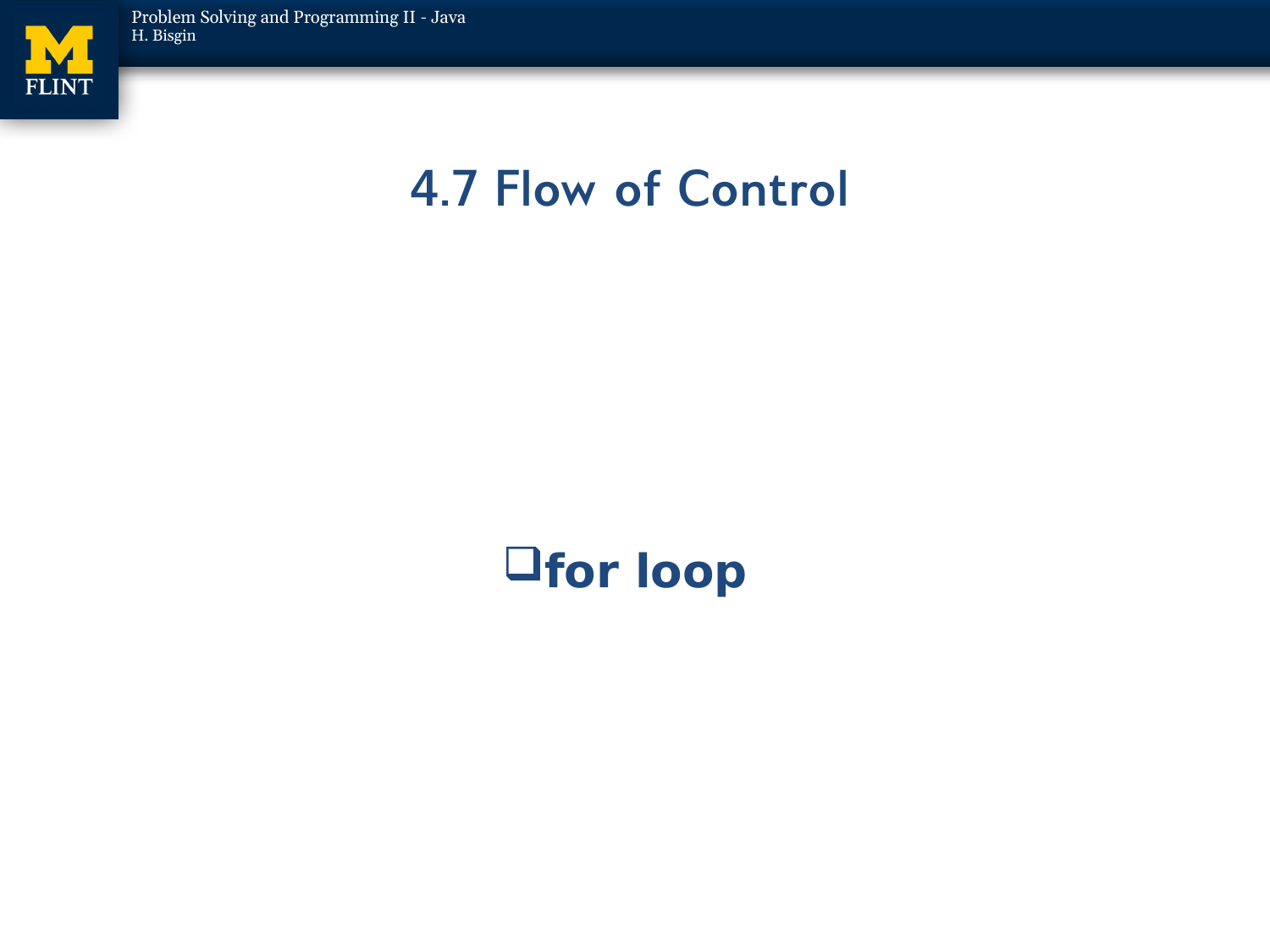

# 4.7 Flow of Control
for loop